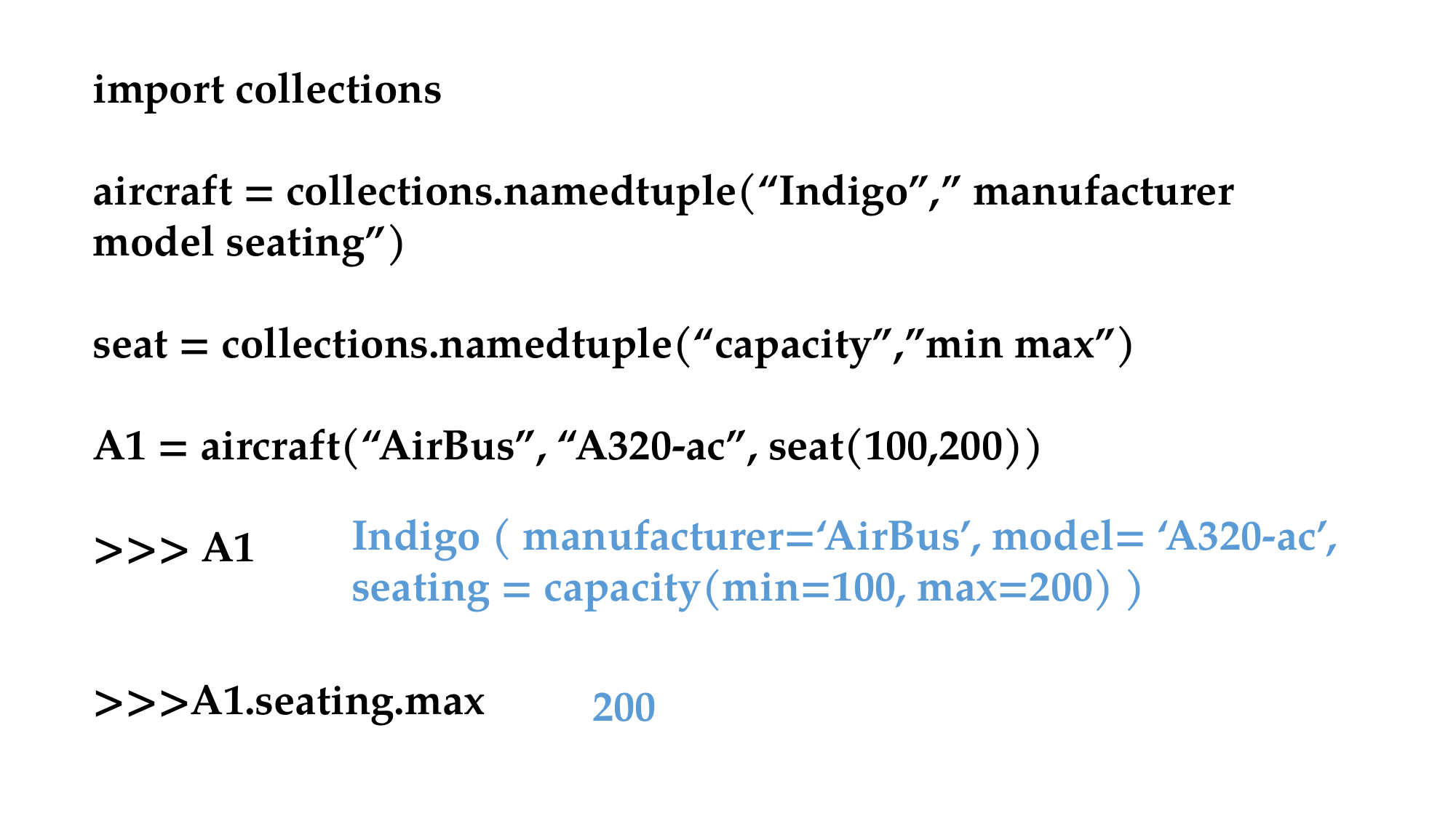

import collections

aircraft = collections.namedtuple(“Indigo”,” manufacturer model seating”)

seat = collections.namedtuple(“capacity”,”min max”)

A1 = aircraft(“AirBus”, “A320-ac”, seat(100,200))

>>> A1

>>>A1.seating.max
Indigo ( manufacturer=‘AirBus’, model= ‘A320-ac’, seating = capacity(min=100, max=200) )
200